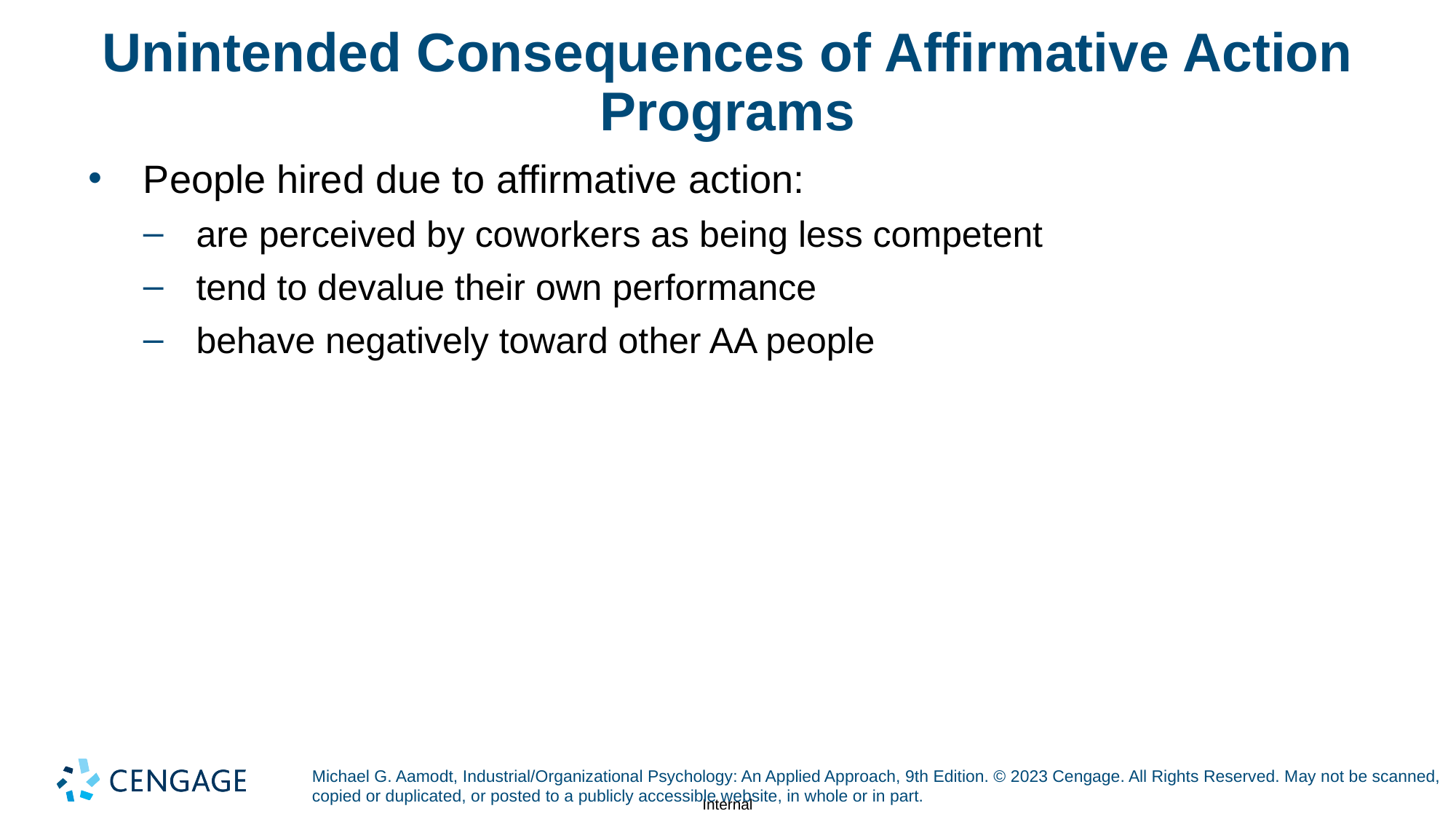

# Unintended Consequences of Affirmative Action Programs
People hired due to affirmative action:
are perceived by coworkers as being less competent
tend to devalue their own performance
behave negatively toward other AA people